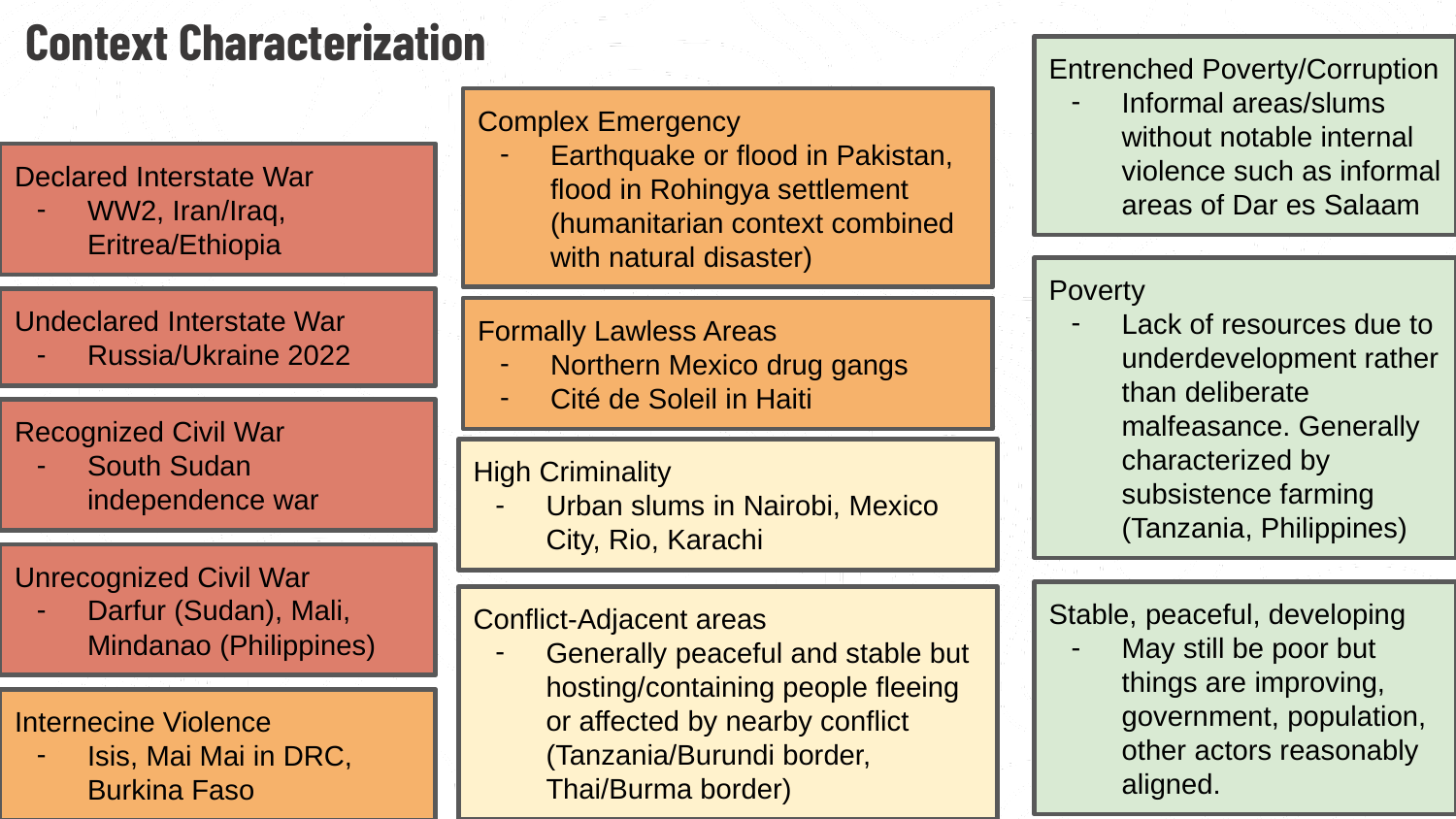

Context Characterization
Entrenched Poverty/Corruption
Informal areas/slums without notable internal violence such as informal areas of Dar es Salaam
Complex Emergency
Earthquake or flood in Pakistan, flood in Rohingya settlement (humanitarian context combined with natural disaster)
Declared Interstate War
WW2, Iran/Iraq, Eritrea/Ethiopia
Poverty
Lack of resources due to underdevelopment rather than deliberate malfeasance. Generally characterized by subsistence farming (Tanzania, Philippines)
Undeclared Interstate War
Russia/Ukraine 2022
Formally Lawless Areas
Northern Mexico drug gangs
Cité de Soleil in Haiti
Recognized Civil War
South Sudan independence war
High Criminality
Urban slums in Nairobi, Mexico City, Rio, Karachi
Unrecognized Civil War
Darfur (Sudan), Mali, Mindanao (Philippines)
Stable, peaceful, developing
May still be poor but things are improving, government, population, other actors reasonably aligned.
Conflict-Adjacent areas
Generally peaceful and stable but hosting/containing people fleeing or affected by nearby conflict (Tanzania/Burundi border, Thai/Burma border)
Internecine Violence
Isis, Mai Mai in DRC, Burkina Faso
10